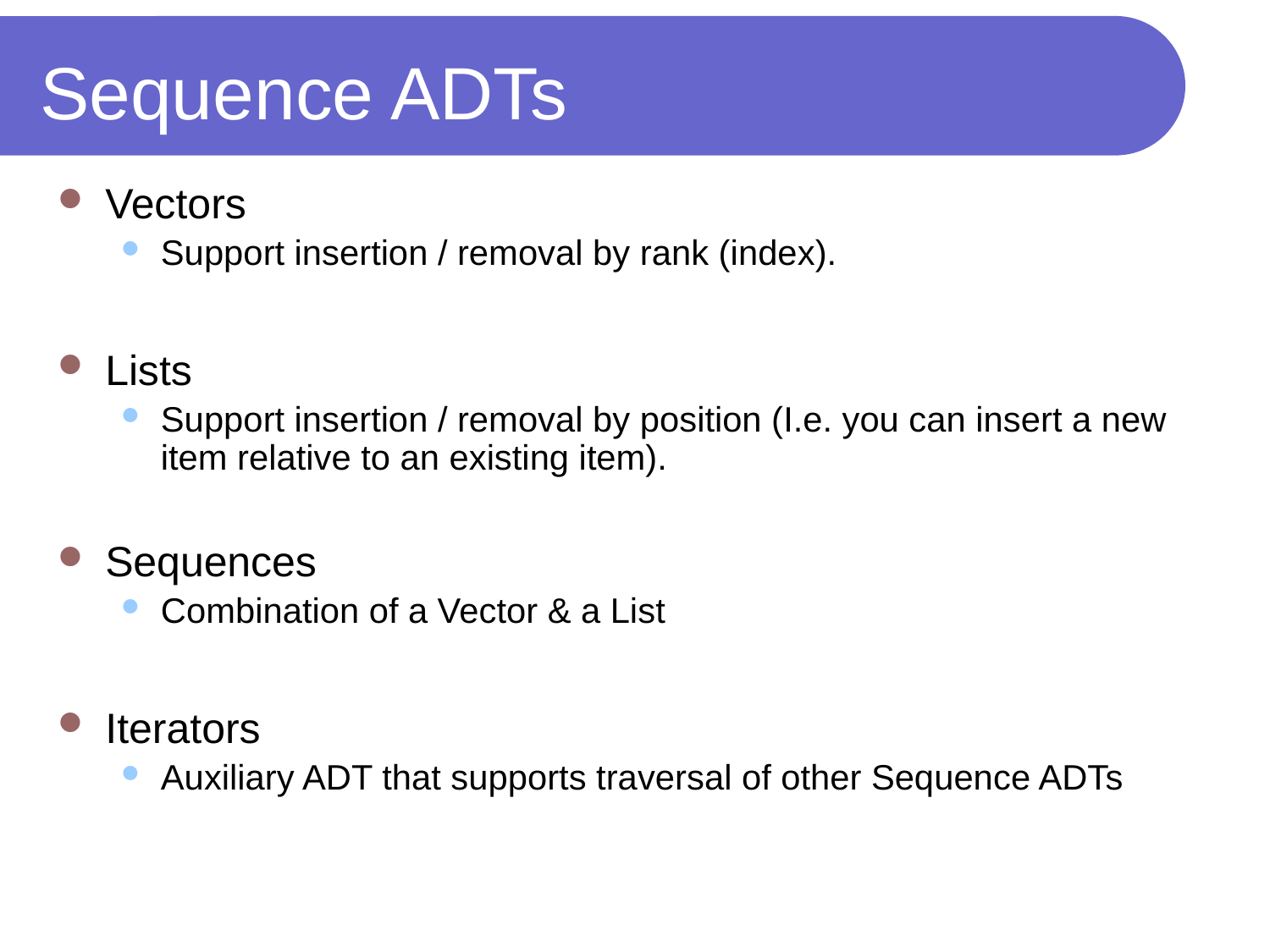

# Sequence ADTs
Vectors
Support insertion / removal by rank (index).

Lists
Support insertion / removal by position (I.e. you can insert a new item relative to an existing item).

Sequences
Combination of a Vector & a List

Iterators
Auxiliary ADT that supports traversal of other Sequence ADTs